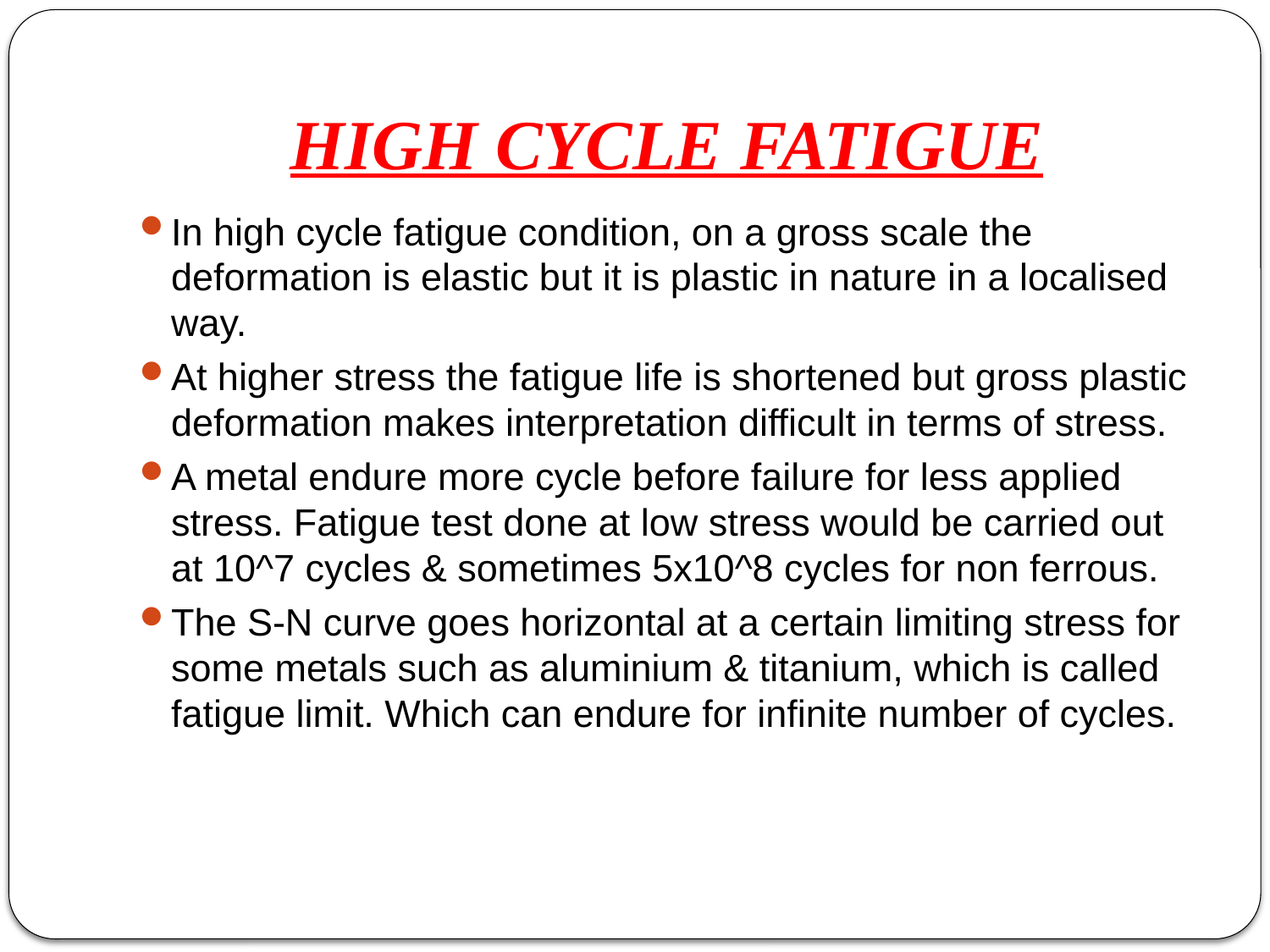

# HIGH CYCLE FATIGUE
In high cycle fatigue condition, on a gross scale the deformation is elastic but it is plastic in nature in a localised way.
At higher stress the fatigue life is shortened but gross plastic deformation makes interpretation difficult in terms of stress.
A metal endure more cycle before failure for less applied stress. Fatigue test done at low stress would be carried out at 10^7 cycles & sometimes 5x10^8 cycles for non ferrous.
The S-N curve goes horizontal at a certain limiting stress for some metals such as aluminium & titanium, which is called fatigue limit. Which can endure for infinite number of cycles.